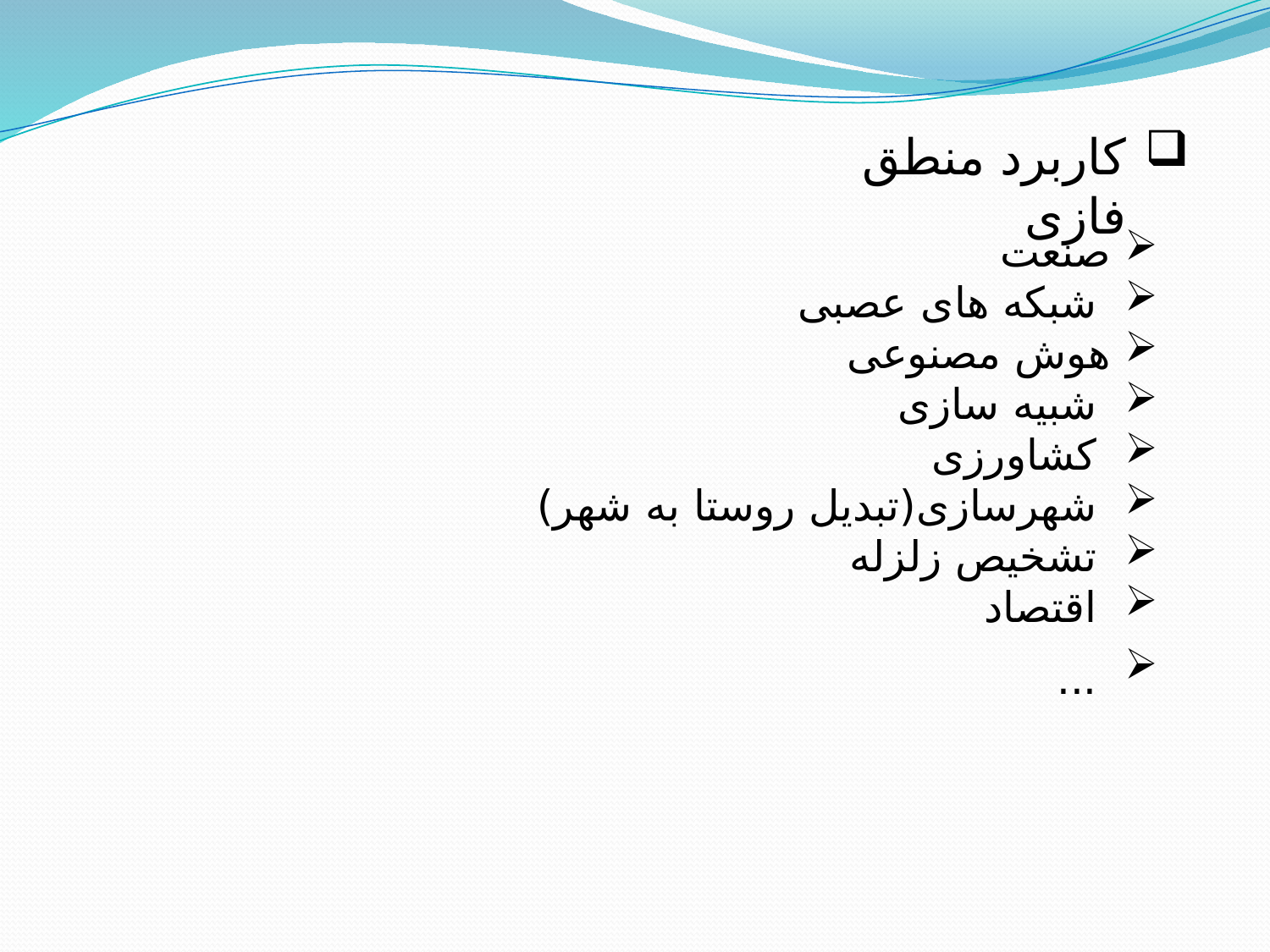

کاربرد منطق فازی
صنعت
 شبکه های عصبی
هوش مصنوعی
 شبیه سازی
 کشاورزی
 شهرسازی(تبدیل روستا به شهر)
 تشخیص زلزله
 اقتصاد
 ...